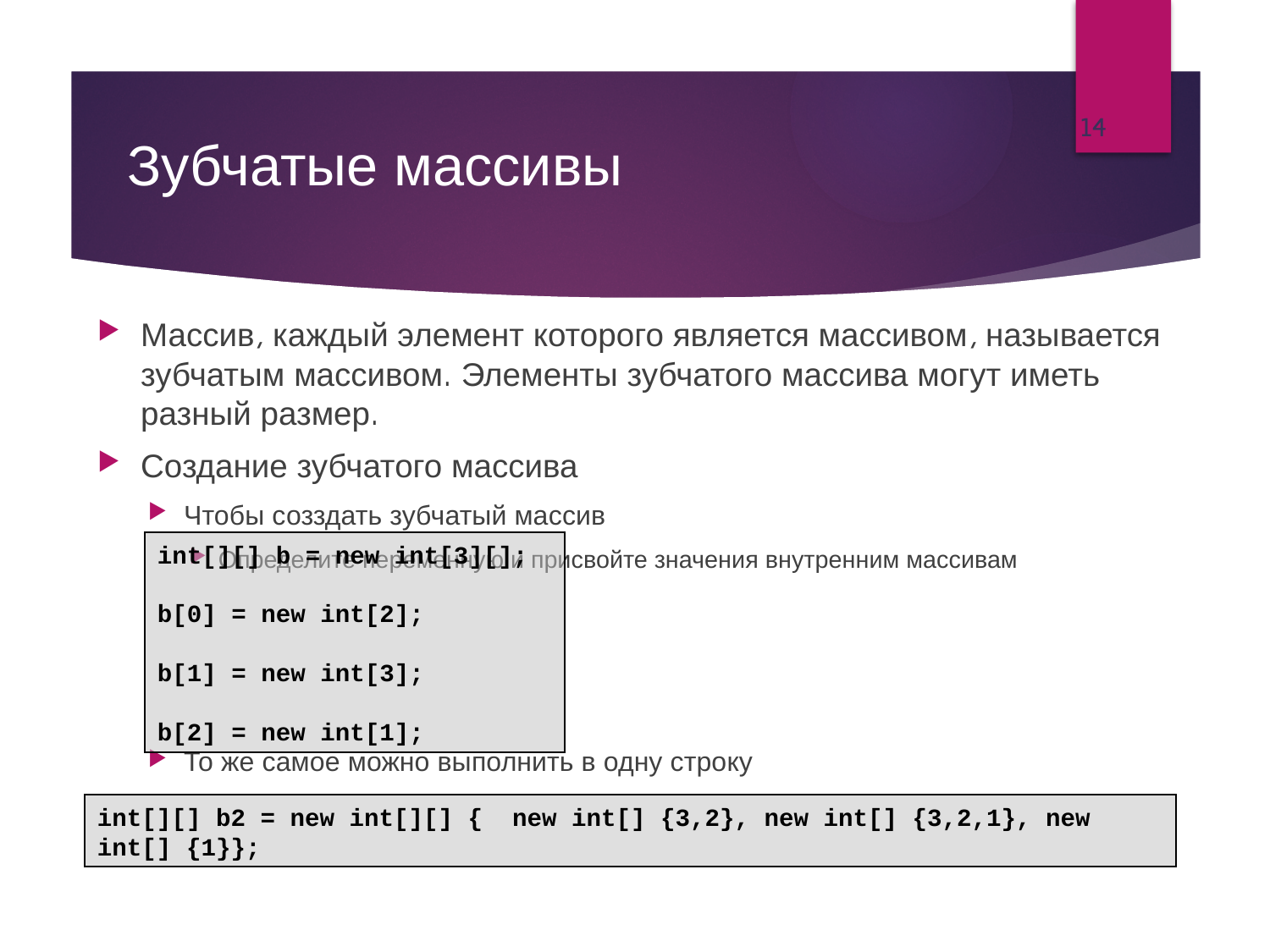

14
# Зубчатые массивы
Массив, каждый элемент которого является массивом, называется зубчатым массивом. Элементы зубчатого массива могут иметь разный размер.
Создание зубчатого массива
Чтобы созздать зубчатый массив
Определите переменную и присвойте значения внутренним массивам

То же самое можно выполнить в одну строку

int[][] b = new int[3][];
b[0] = new int[2];
b[1] = new int[3];
b[2] = new int[1];
int[][] b2 = new int[][] {  new int[] {3,2}, new int[] {3,2,1}, new int[] {1}};